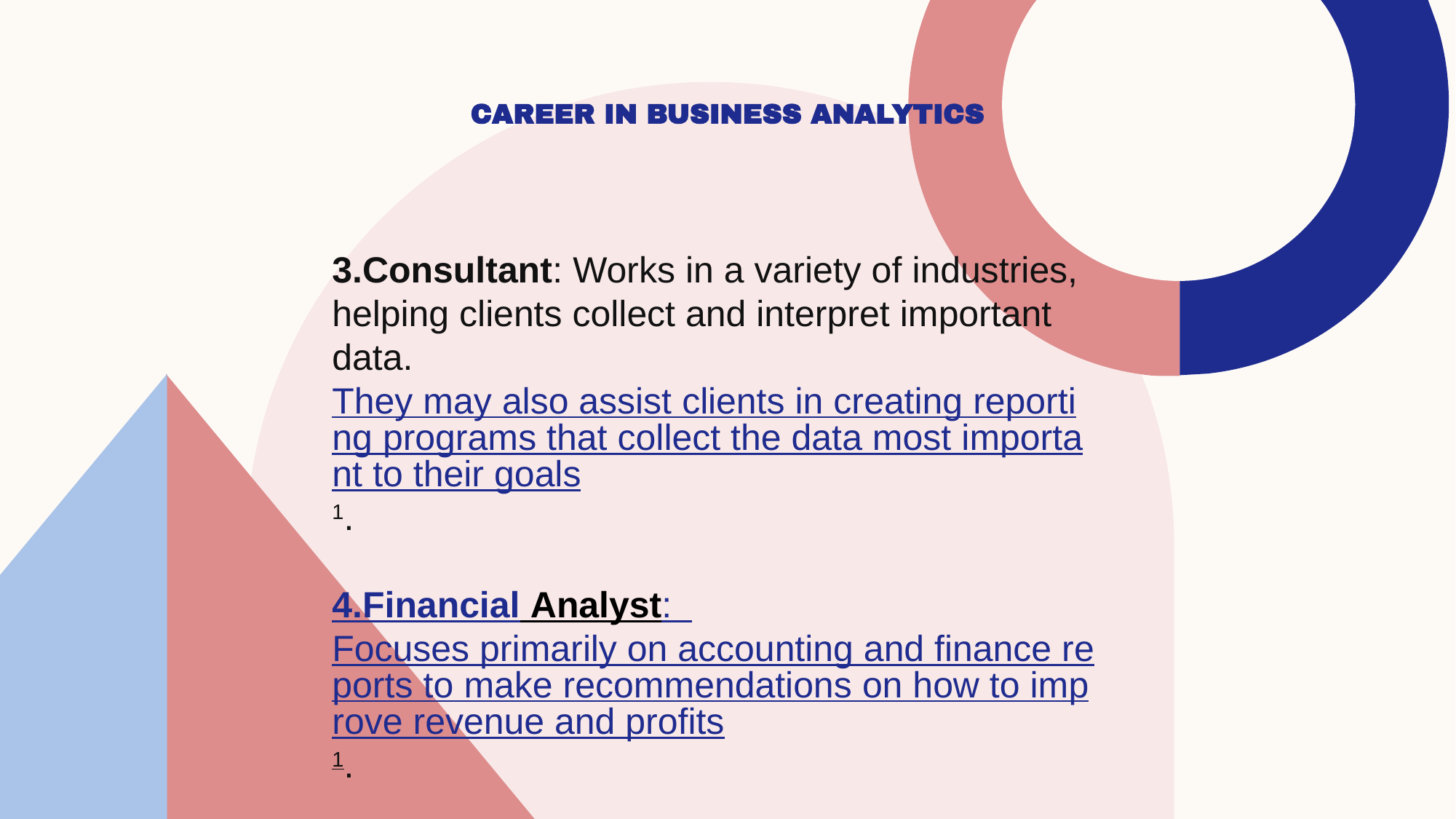

# Career in business analytics
3.Consultant: Works in a variety of industries, helping clients collect and interpret important data. They may also assist clients in creating reporting programs that collect the data most important to their goals1.

4.Financial Analyst:  Focuses primarily on accounting and finance reports to make recommendations on how to improve revenue and profits1.